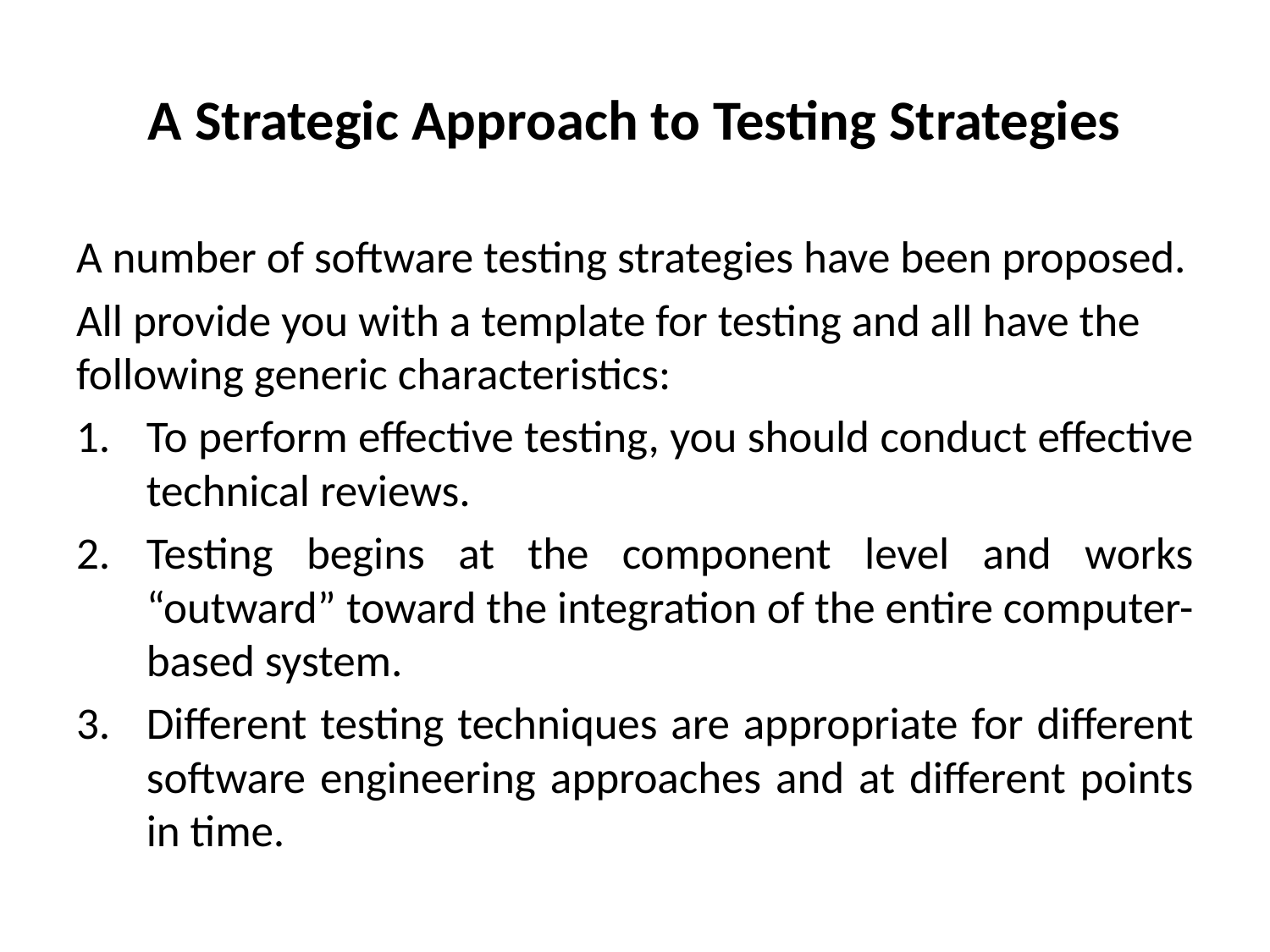

# A Strategic Approach to Testing Strategies
A number of software testing strategies have been proposed.
All provide you with a template for testing and all have the following generic characteristics:
To perform effective testing, you should conduct effective technical reviews.
Testing begins at the component level and works “outward” toward the integration of the entire computer-based system.
Different testing techniques are appropriate for different software engineering approaches and at different points in time.